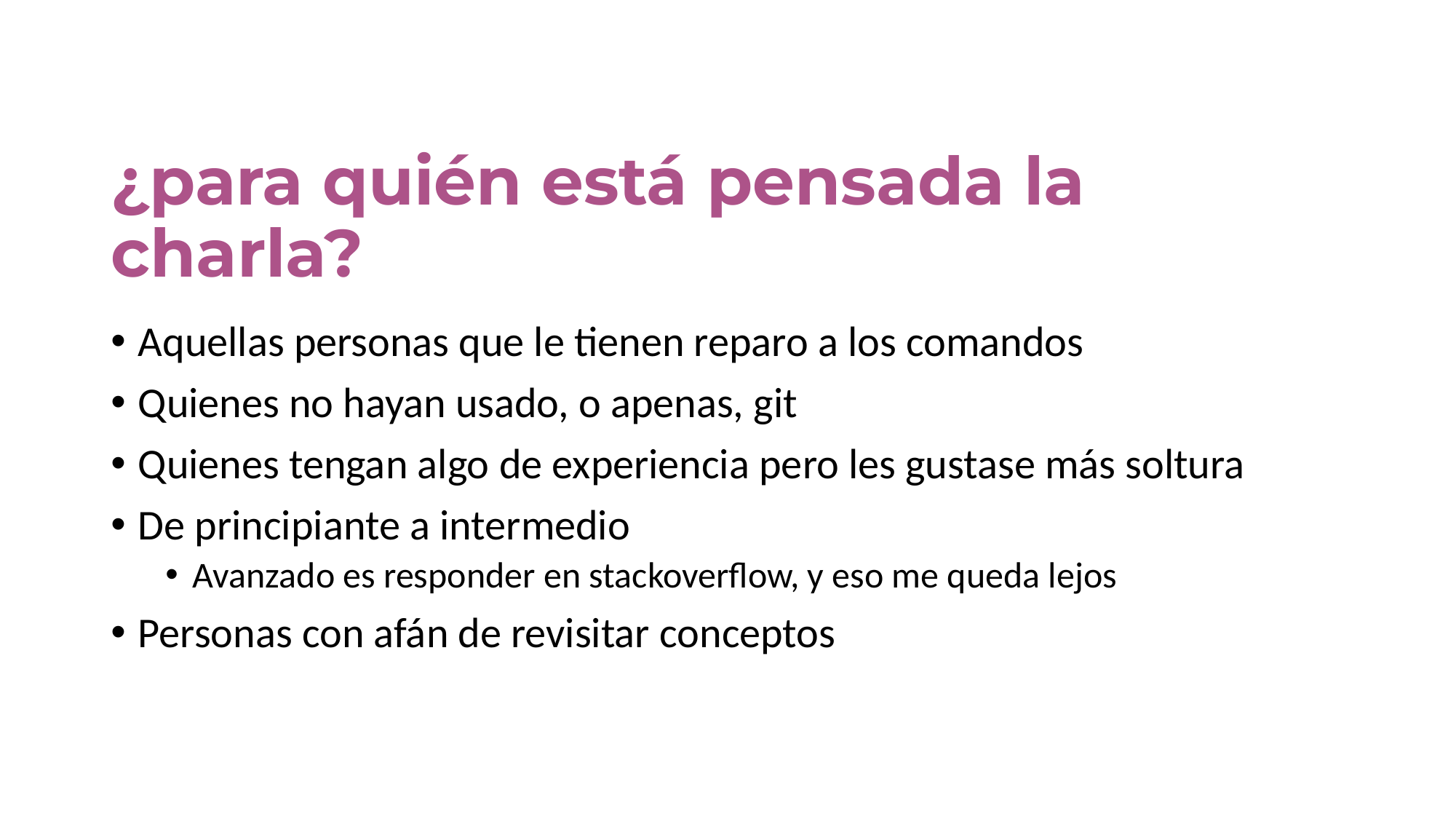

# ¿para quién está pensada la charla?
Aquellas personas que le tienen reparo a los comandos
Quienes no hayan usado, o apenas, git
Quienes tengan algo de experiencia pero les gustase más soltura
De principiante a intermedio
Avanzado es responder en stackoverflow, y eso me queda lejos
Personas con afán de revisitar conceptos